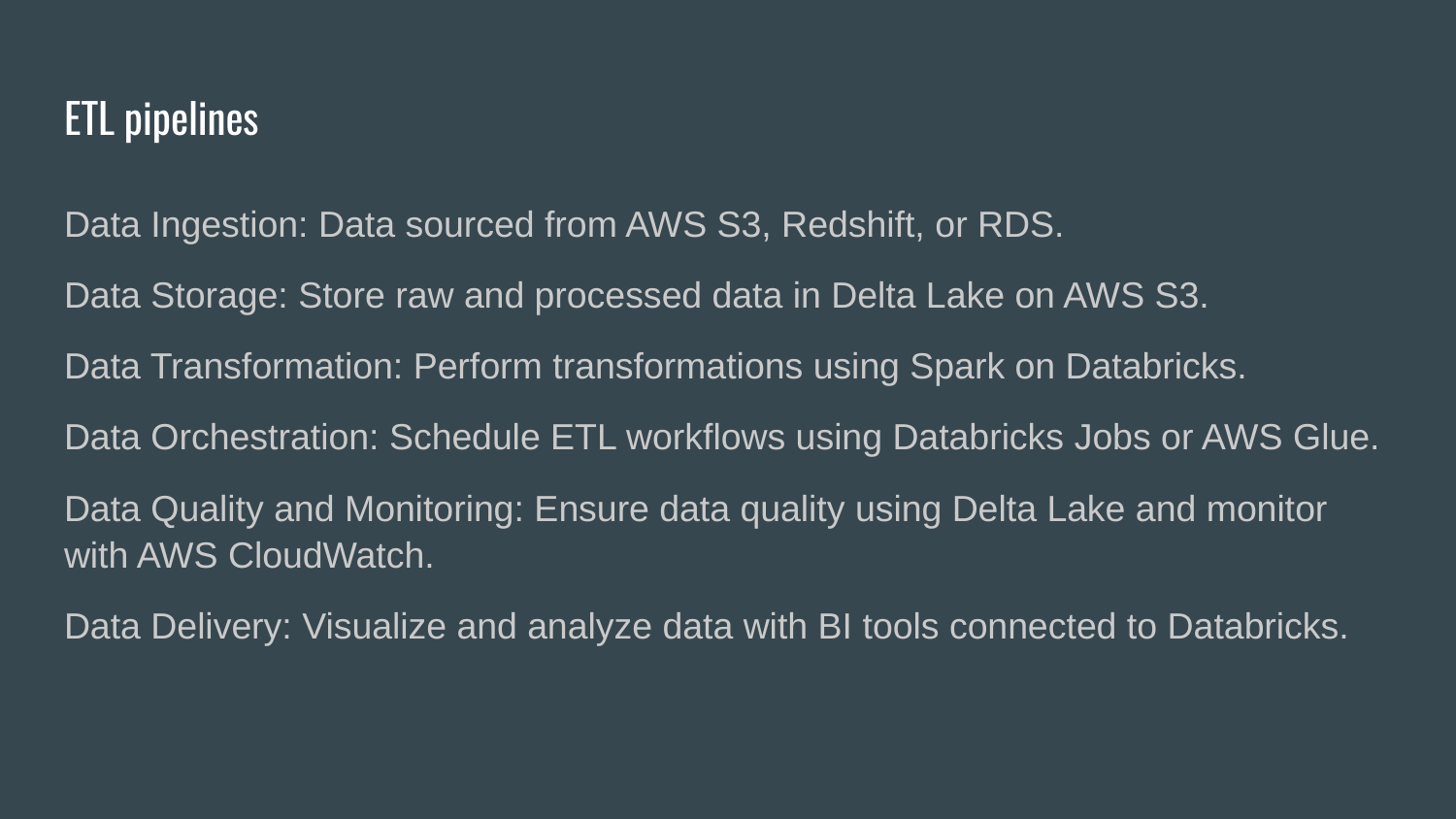

# ETL pipelines
Data Ingestion: Data sourced from AWS S3, Redshift, or RDS.
Data Storage: Store raw and processed data in Delta Lake on AWS S3.
Data Transformation: Perform transformations using Spark on Databricks.
Data Orchestration: Schedule ETL workflows using Databricks Jobs or AWS Glue.
Data Quality and Monitoring: Ensure data quality using Delta Lake and monitor with AWS CloudWatch.
Data Delivery: Visualize and analyze data with BI tools connected to Databricks.